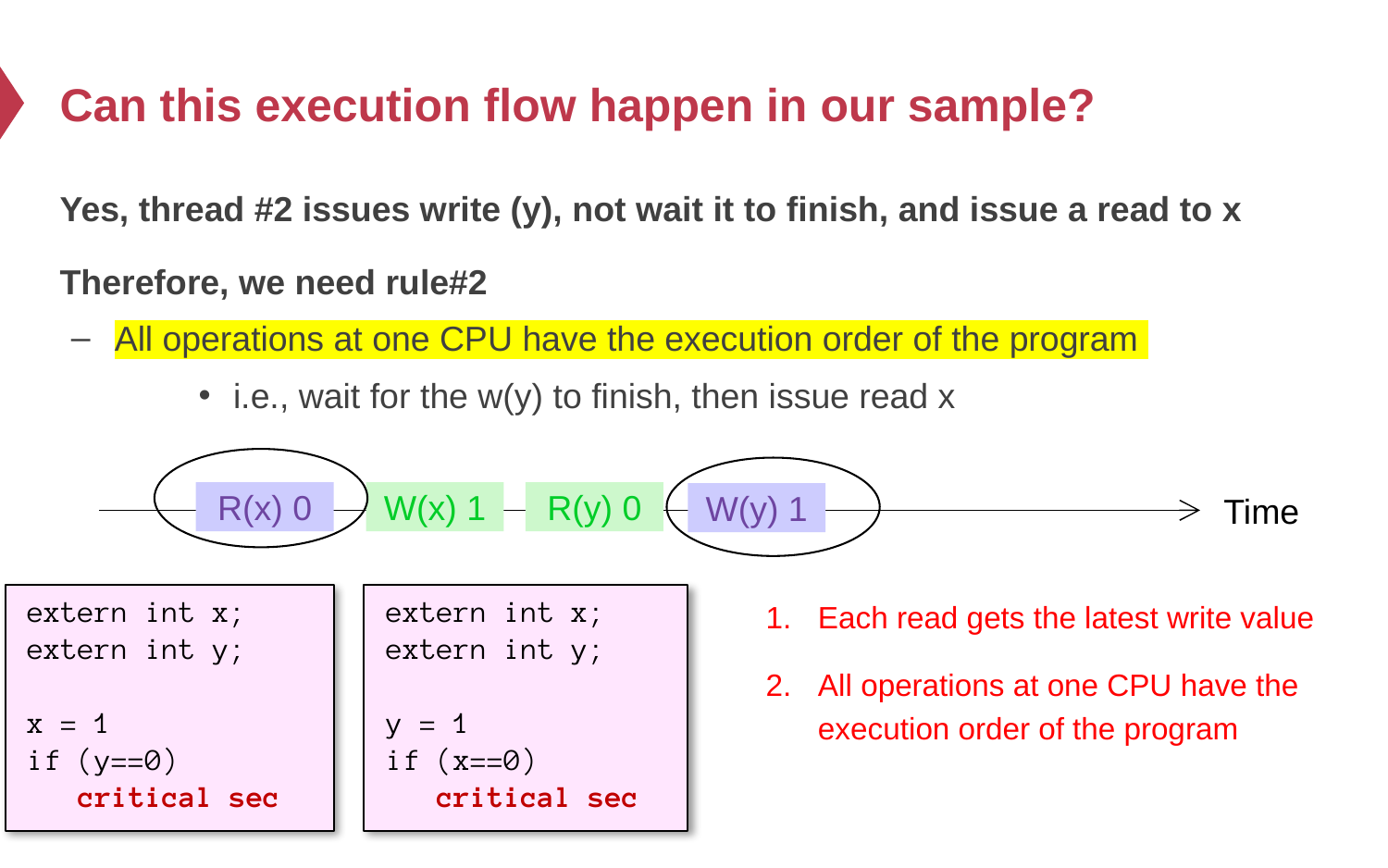

# Can this execution flow happen in our sample?
Yes, thread #2 issues write (y), not wait it to finish, and issue a read to x
Therefore, we need rule#2
All operations at one CPU have the execution order of the program
i.e., wait for the w(y) to finish, then issue read x

R(x) 0
W(x) 1
R(y) 0
Time
W(y) 1
Each read gets the latest write value
All operations at one CPU have the execution order of the program

extern int x;
extern int y;

x = 1
if (y==0)
   critical sec

extern int x;
extern int y;

y = 1
if (x==0)
   critical sec

61